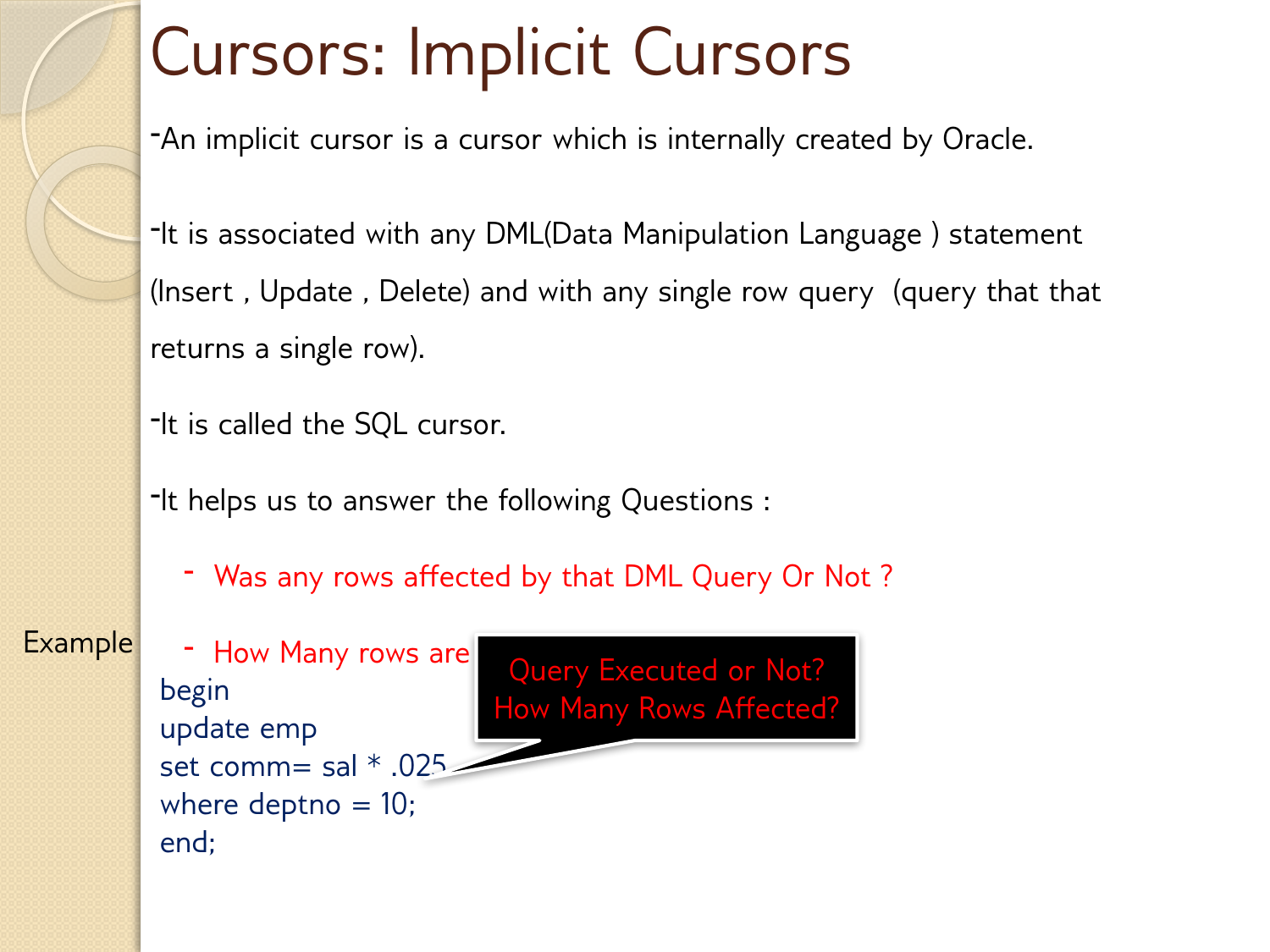

# Cursors: Implicit Cursors
An implicit cursor is a cursor which is internally created by Oracle.
It is associated with any DML(Data Manipulation Language ) statement (Insert , Update , Delete) and with any single row query  (query that that returns a single row).

It is called the SQL cursor.

It helps us to answer the following Questions :

Was any rows affected by that DML Query Or Not ?

How Many rows are affected by that Query?
Example
Query Executed or Not?
How Many Rows Affected?
 begin
 update emp
 set comm= sal * .025
 where deptno = 10;
 end;